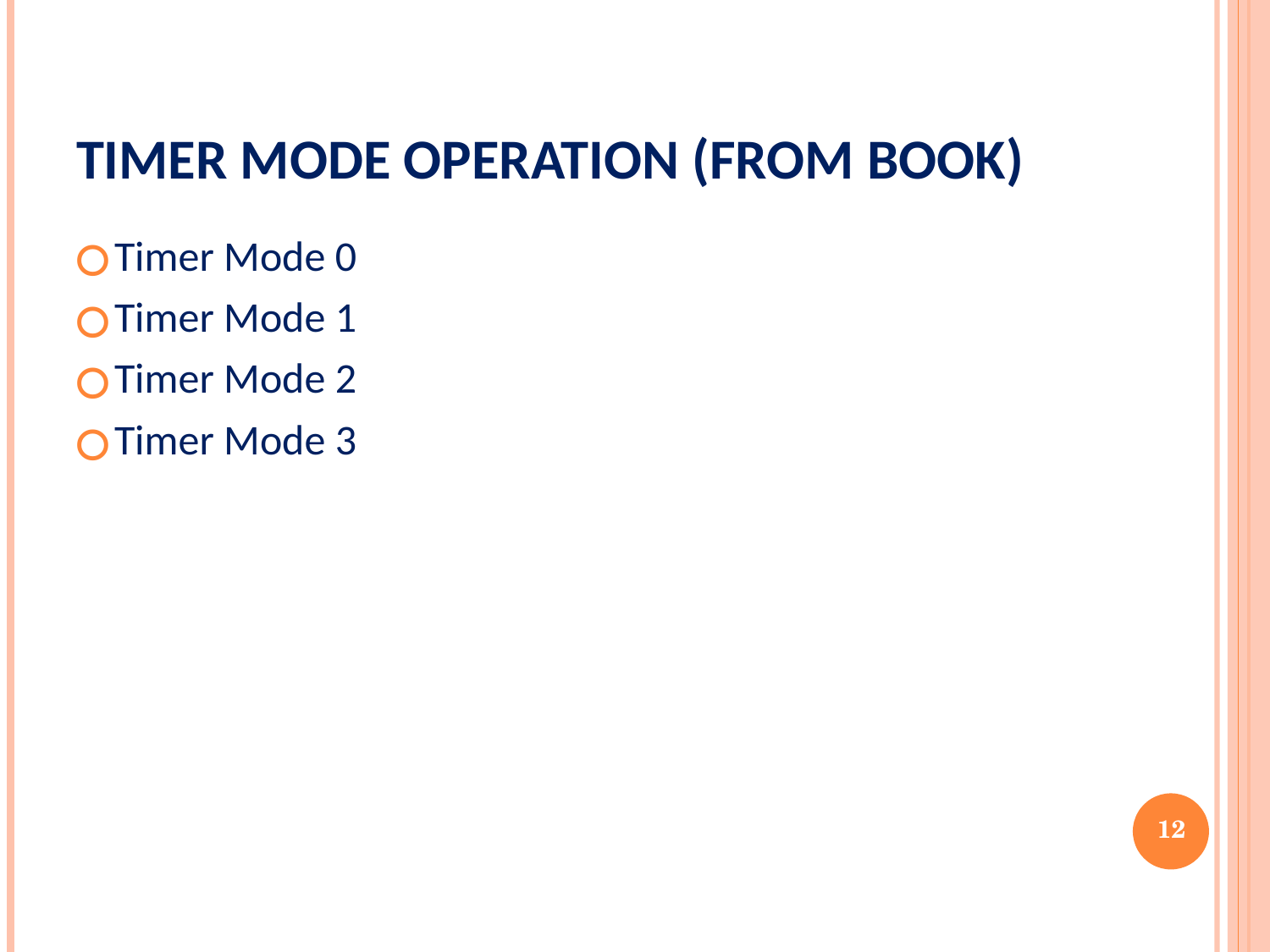

# Timer Mode Operation (from book)
Timer Mode 0
Timer Mode 1
Timer Mode 2
Timer Mode 3

12